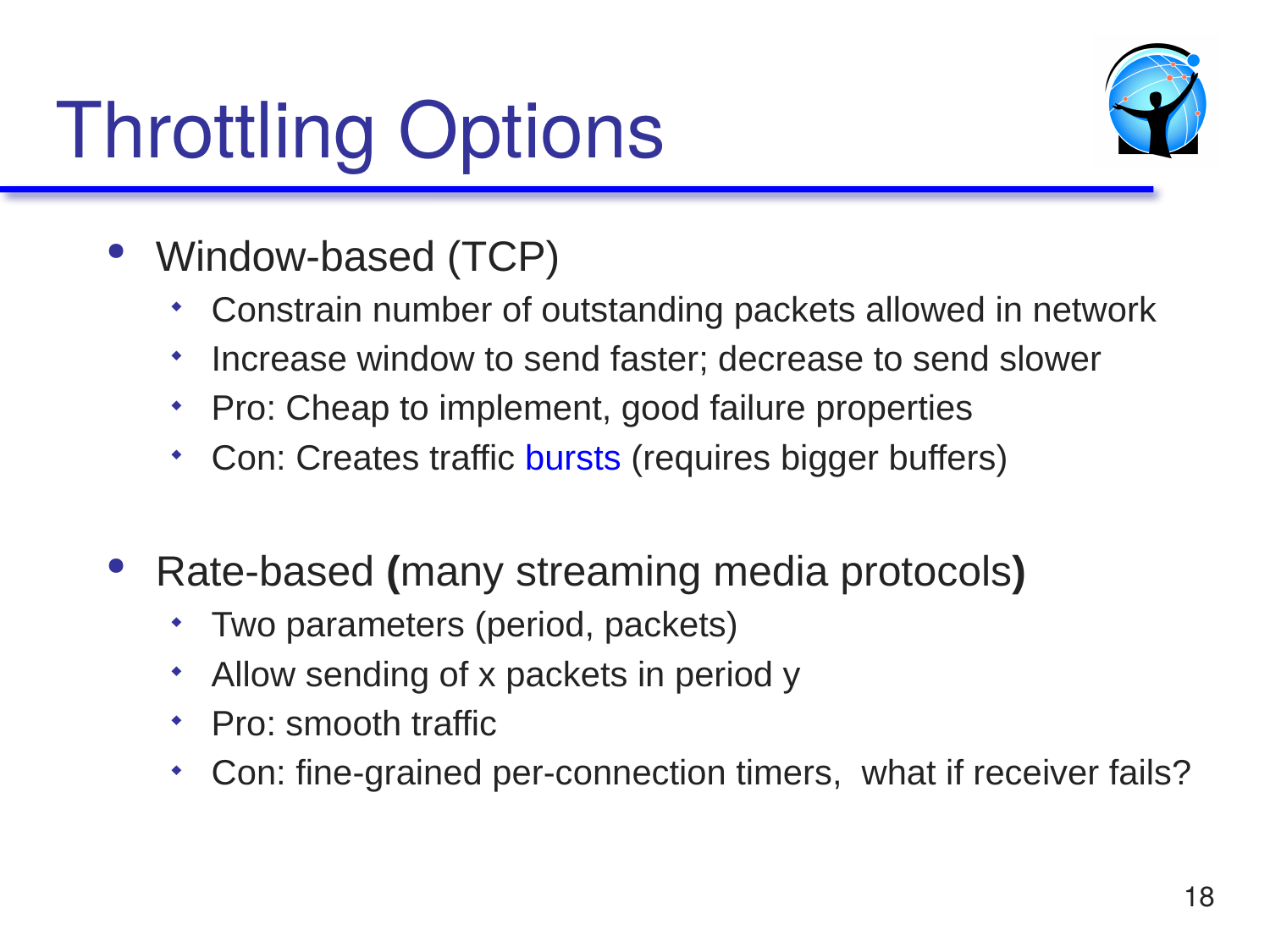

# Throttling Options
Window-based (TCP)
Constrain number of outstanding packets allowed in network
Increase window to send faster; decrease to send slower
Pro: Cheap to implement, good failure properties
Con: Creates traffic bursts (requires bigger buffers)

Rate-based (many streaming media protocols)
Two parameters (period, packets)
Allow sending of x packets in period y
Pro: smooth traffic
Con: fine-grained per-connection timers,  what if receiver fails?

18